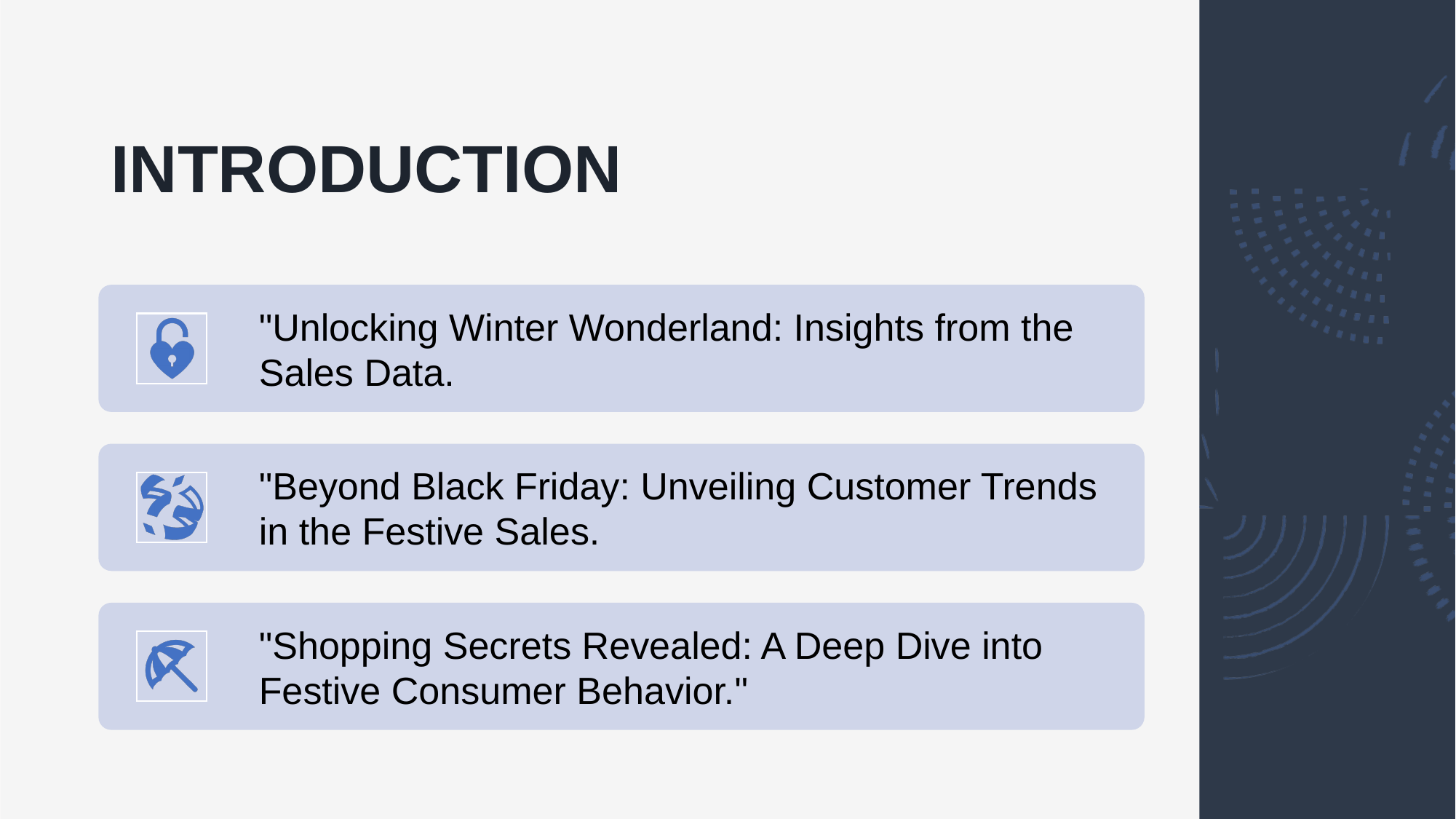

# INTRODUCTION
"Unlocking Winter Wonderland: Insights from the  Sales Data.
"Beyond Black Friday: Unveiling Customer Trends in the Festive Sales.
"Shopping Secrets Revealed: A Deep Dive into Festive Consumer Behavior."